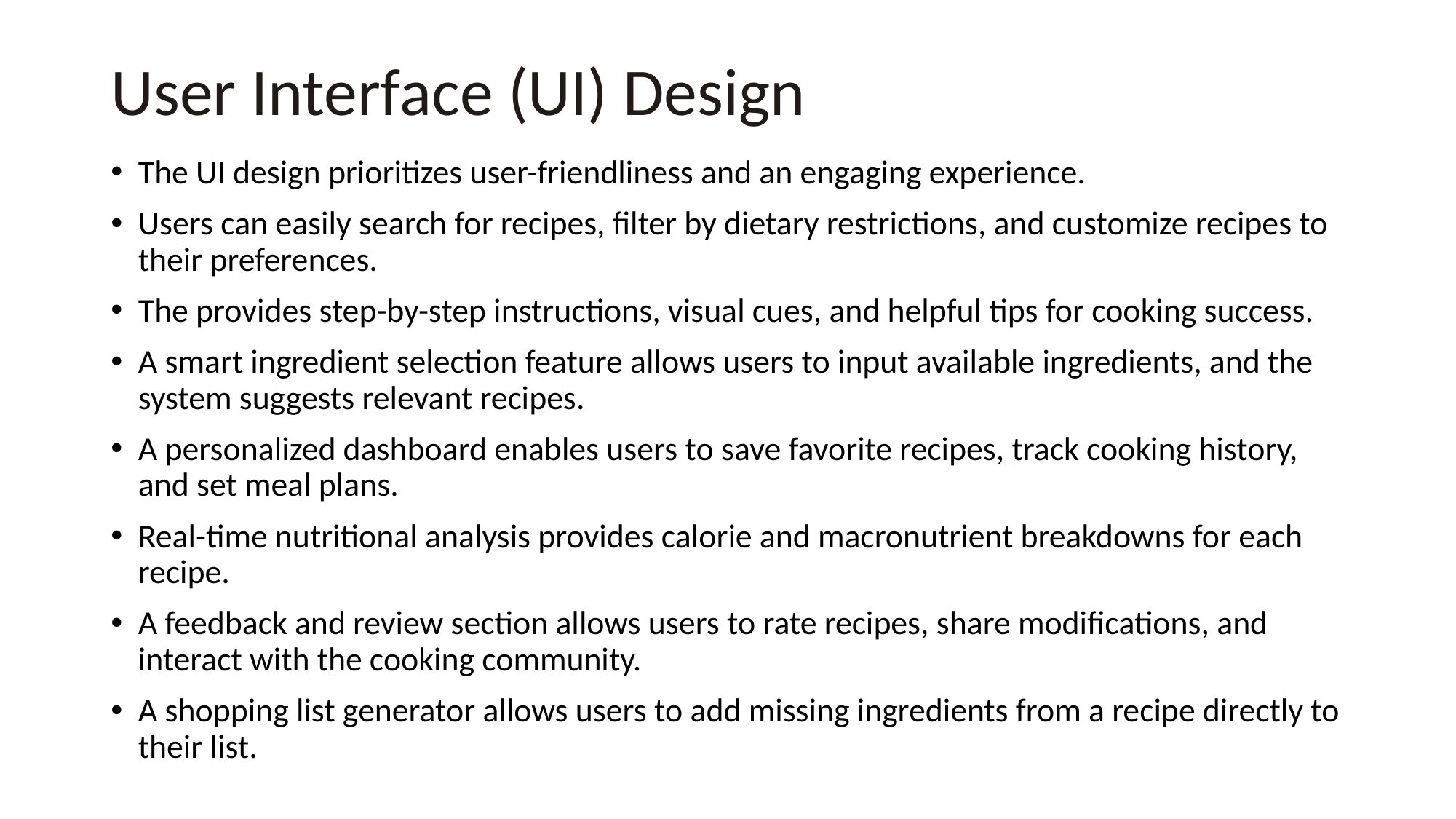

# User Interface (UI) Design
The UI design prioritizes user-friendliness and an engaging experience.
Users can easily search for recipes, filter by dietary restrictions, and customize recipes to their preferences.
The provides step-by-step instructions, visual cues, and helpful tips for cooking success.
A smart ingredient selection feature allows users to input available ingredients, and the system suggests relevant recipes.
A personalized dashboard enables users to save favorite recipes, track cooking history, and set meal plans.
Real-time nutritional analysis provides calorie and macronutrient breakdowns for each recipe.
A feedback and review section allows users to rate recipes, share modifications, and interact with the cooking community.
A shopping list generator allows users to add missing ingredients from a recipe directly to their list.